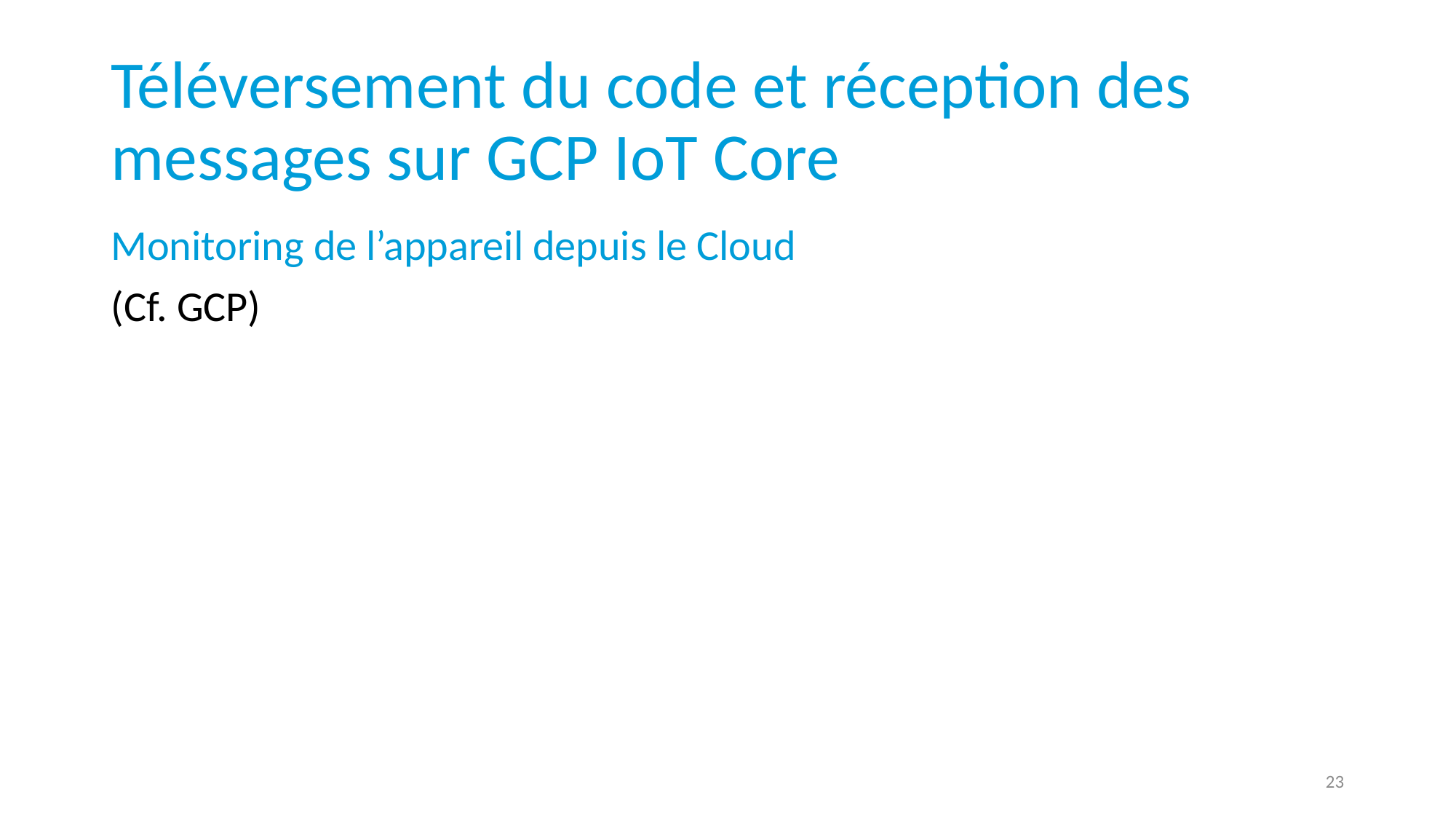

# Téléversement du code et réception des messages sur GCP IoT Core
Monitoring de l’appareil depuis le Cloud
(Cf. GCP)
23